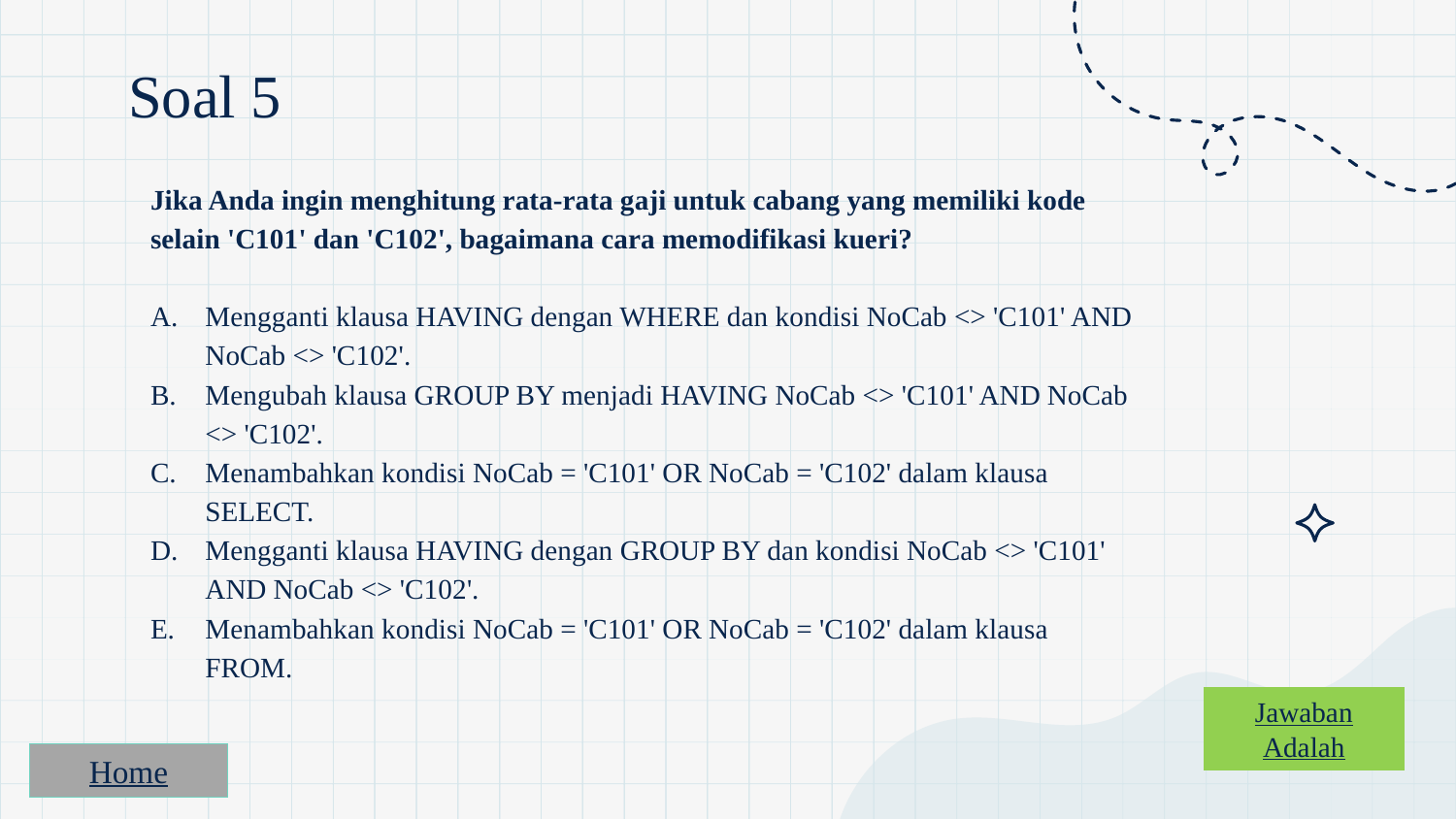

# Soal 5
Jika Anda ingin menghitung rata-rata gaji untuk cabang yang memiliki kode selain 'C101' dan 'C102', bagaimana cara memodifikasi kueri?

Mengganti klausa HAVING dengan WHERE dan kondisi NoCab <> 'C101' AND NoCab <> 'C102'.
Mengubah klausa GROUP BY menjadi HAVING NoCab <> 'C101' AND NoCab <> 'C102'.
Menambahkan kondisi NoCab = 'C101' OR NoCab = 'C102' dalam klausa SELECT.
Mengganti klausa HAVING dengan GROUP BY dan kondisi NoCab <> 'C101' AND NoCab <> 'C102'.
Menambahkan kondisi NoCab = 'C101' OR NoCab = 'C102' dalam klausa FROM.

Jawaban
Adalah
Home